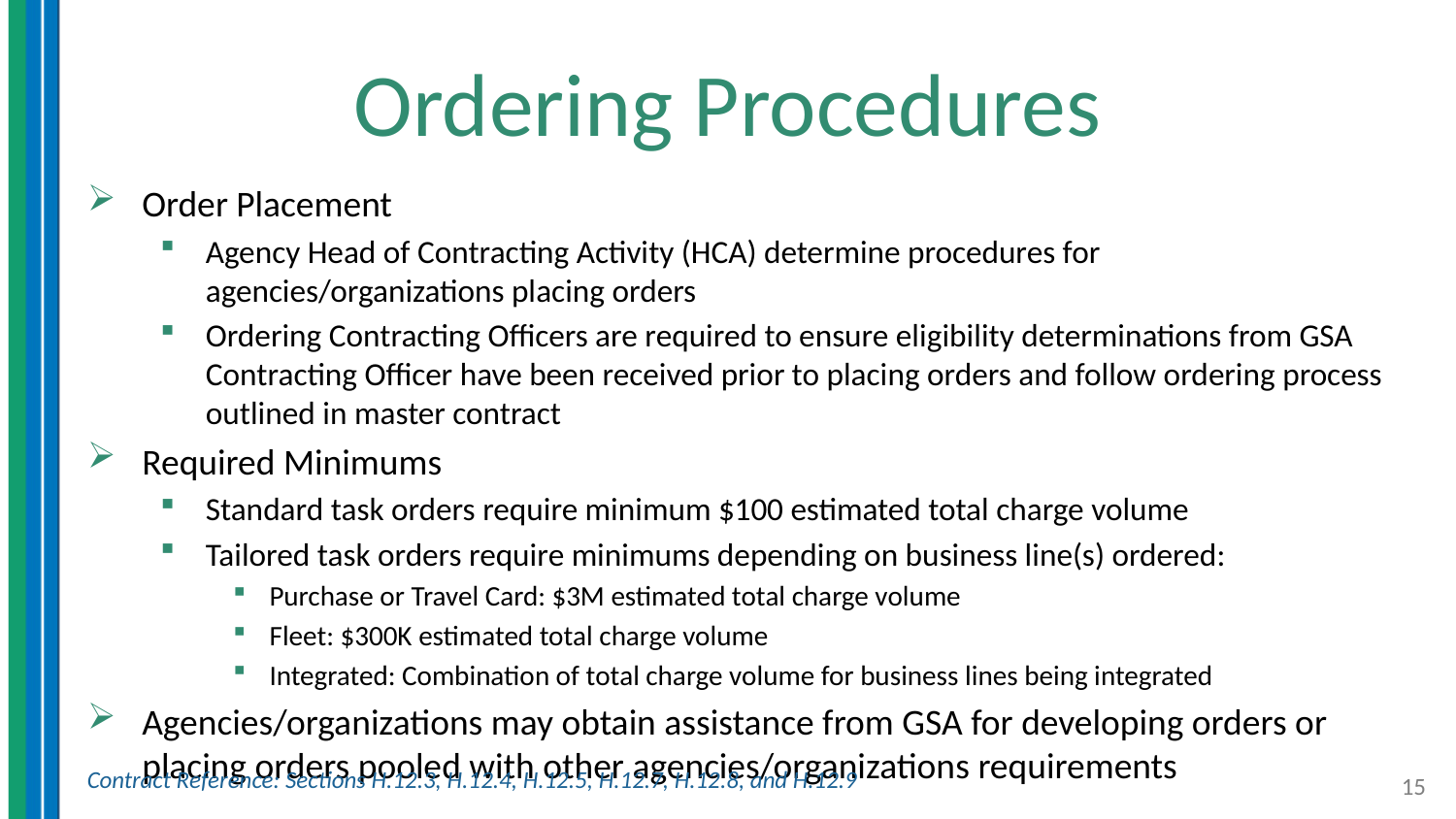

# Ordering Procedures
Order Placement
Agency Head of Contracting Activity (HCA) determine procedures for agencies/organizations placing orders
Ordering Contracting Officers are required to ensure eligibility determinations from GSA Contracting Officer have been received prior to placing orders and follow ordering process outlined in master contract
Required Minimums
Standard task orders require minimum $100 estimated total charge volume
Tailored task orders require minimums depending on business line(s) ordered:
Purchase or Travel Card: $3M estimated total charge volume
Fleet: $300K estimated total charge volume
Integrated: Combination of total charge volume for business lines being integrated
Agencies/organizations may obtain assistance from GSA for developing orders or placing orders pooled with other agencies/organizations requirements
Contract Reference: Sections H.12.3, H.12.4, H.12.5, H.12.7, H.12.8, and H.12.9